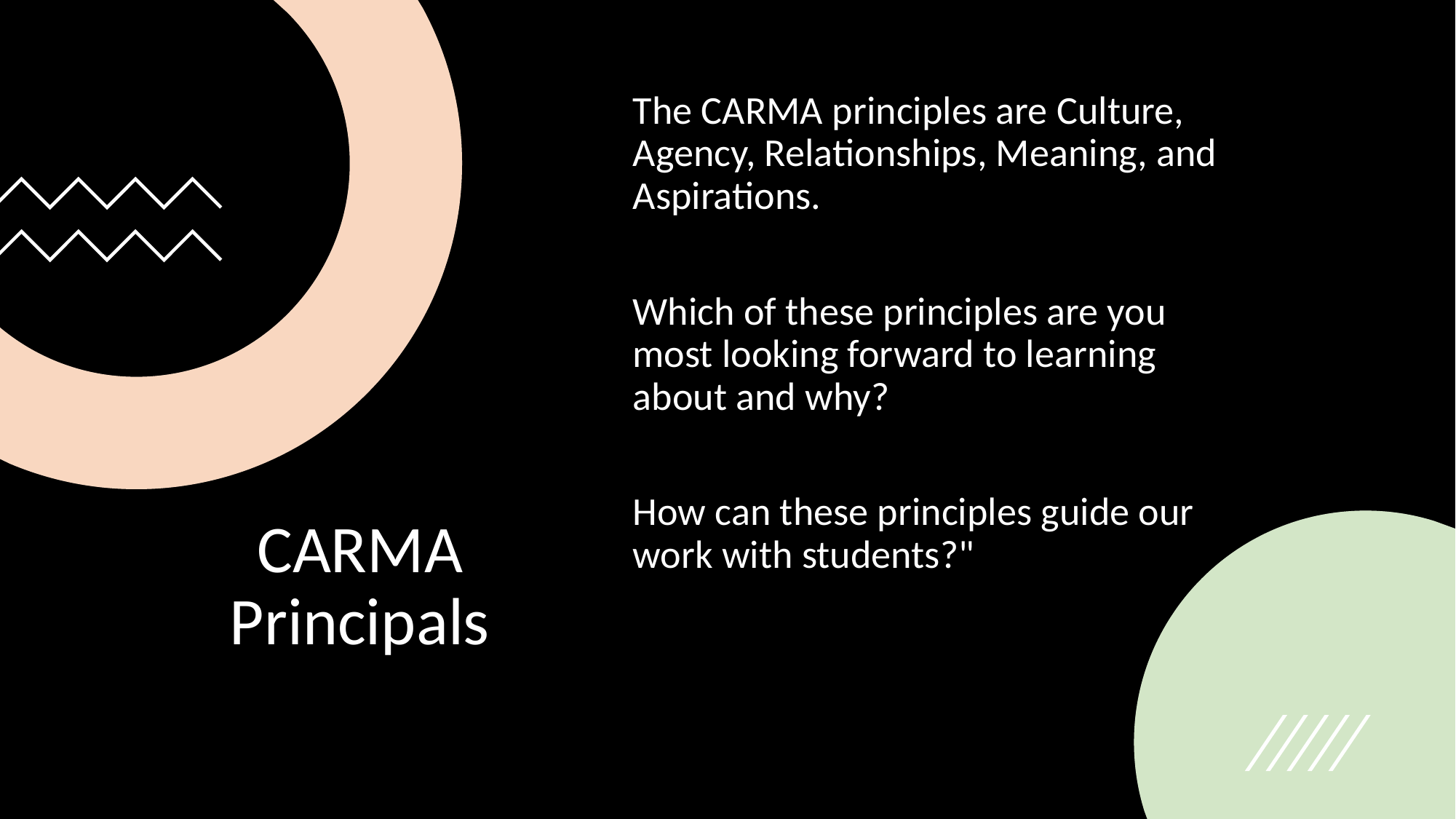

The CARMA principles are Culture, Agency, Relationships, Meaning, and Aspirations.

Which of these principles are you most looking forward to learning about and why?

How can these principles guide our work with students?"

# CARMA Principals